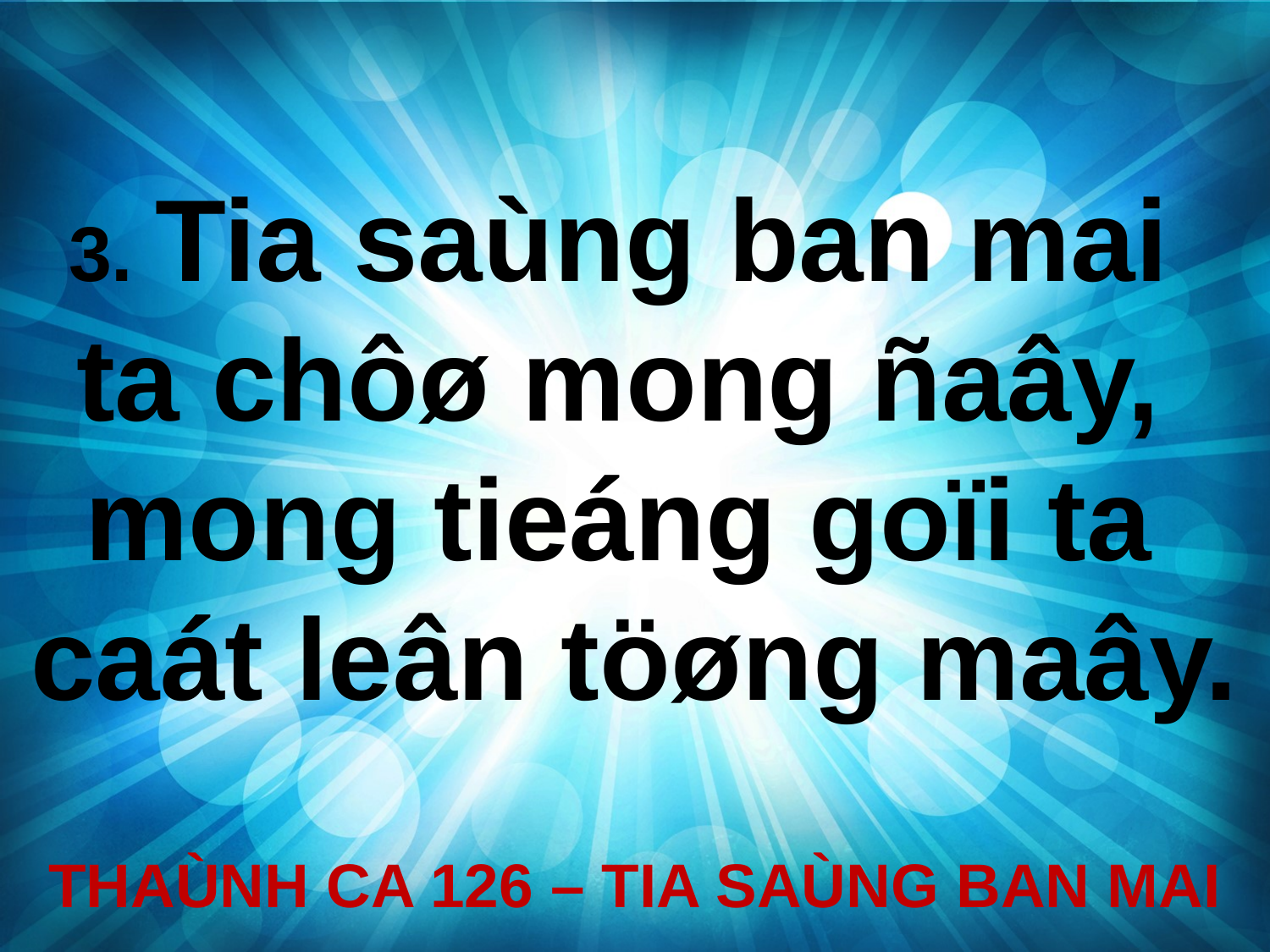

3. Tia saùng ban mai
ta chôø mong ñaây,
mong tieáng goïi ta
caát leân töøng maây.
THAÙNH CA 126 – TIA SAÙNG BAN MAI